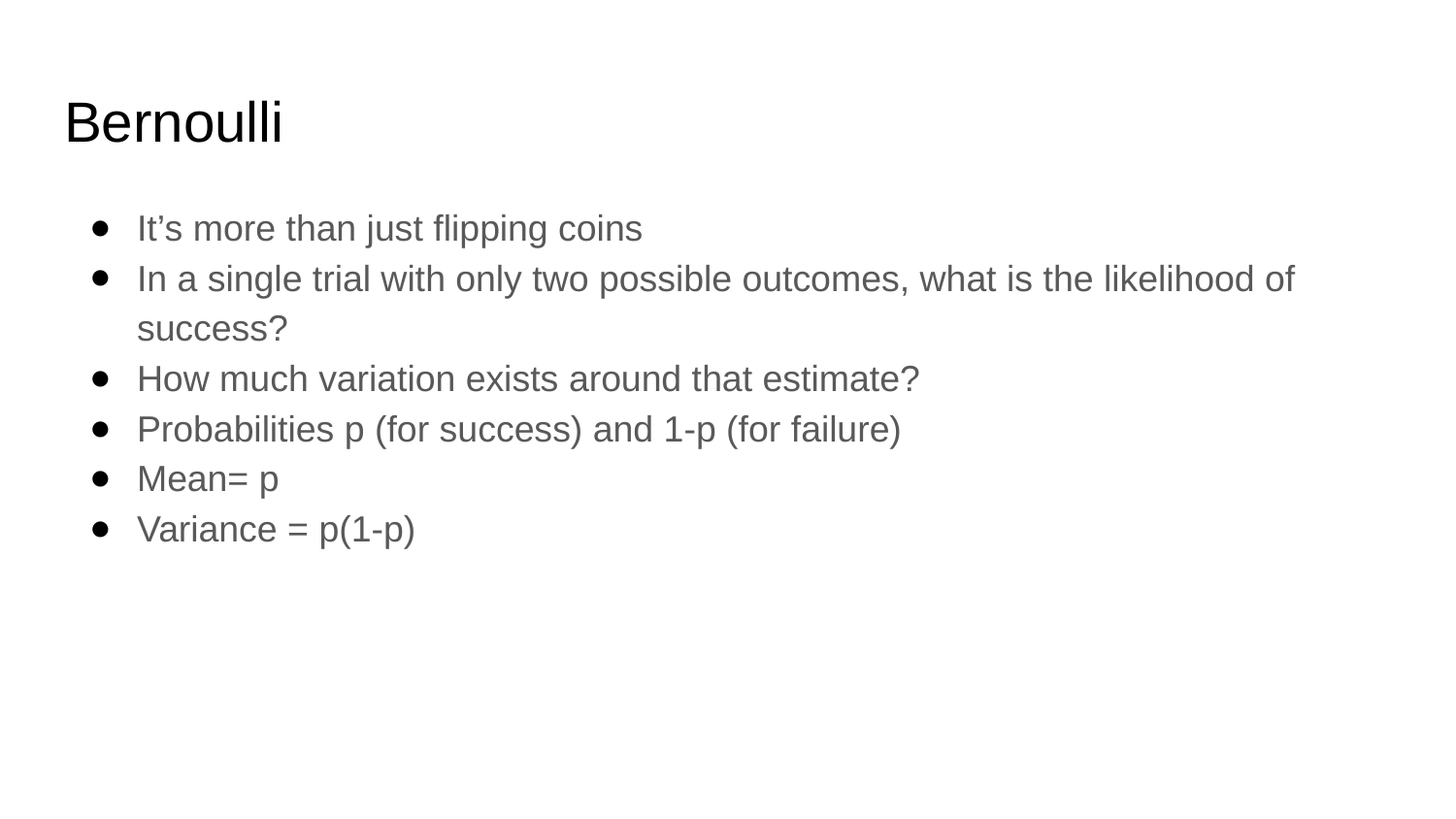

# Bernoulli
It’s more than just flipping coins
In a single trial with only two possible outcomes, what is the likelihood of success?
How much variation exists around that estimate?
Probabilities p (for success) and 1-p (for failure)
Mean= p
Variance = p(1-p)